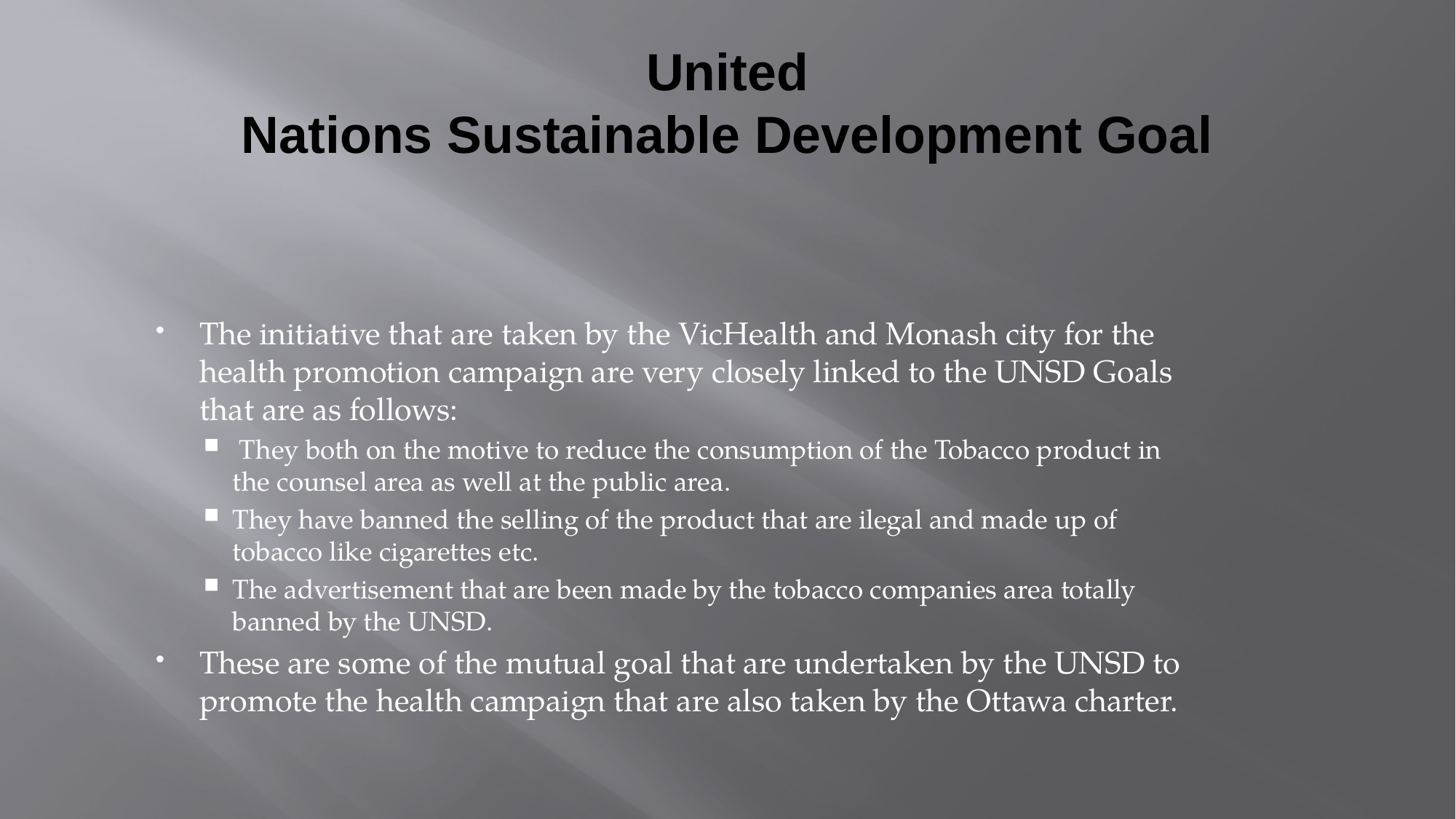

# United Nations Sustainable Development Goal
The initiative that are taken by the VicHealth and Monash city for the health promotion campaign are very closely linked to the UNSD Goals that are as follows:
 They both on the motive to reduce the consumption of the Tobacco product in the counsel area as well at the public area.
They have banned the selling of the product that are ilegal and made up of tobacco like cigarettes etc.
The advertisement that are been made by the tobacco companies area totally banned by the UNSD.
These are some of the mutual goal that are undertaken by the UNSD to promote the health campaign that are also taken by the Ottawa charter.